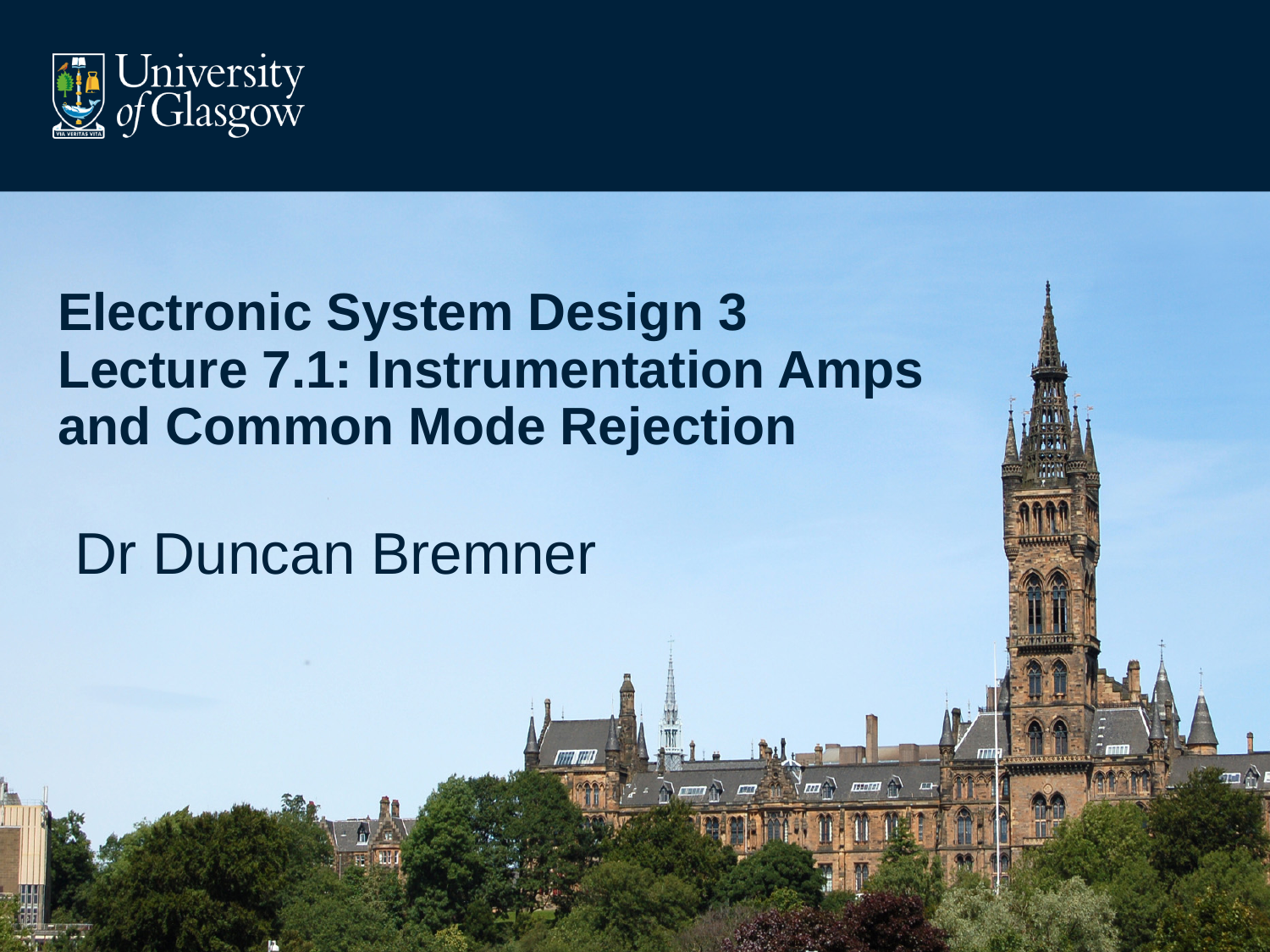

# Electronic System Design 3 Lecture 7.1: Instrumentation Amps and Common Mode Rejection
Dr Duncan Bremner